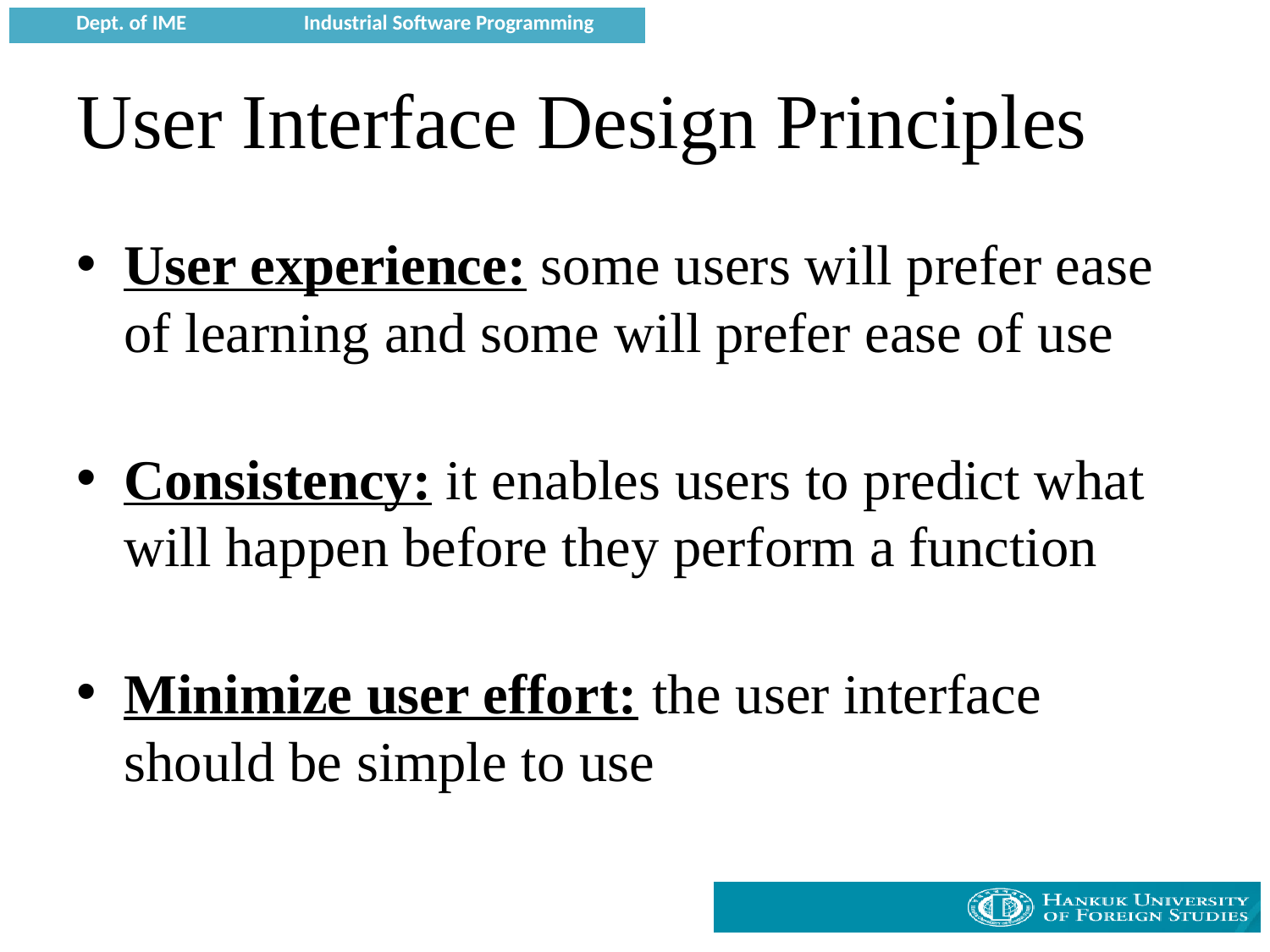

# User Interface Design Principles
User experience: some users will prefer ease of learning and some will prefer ease of use
Consistency: it enables users to predict what will happen before they perform a function
Minimize user effort: the user interface should be simple to use